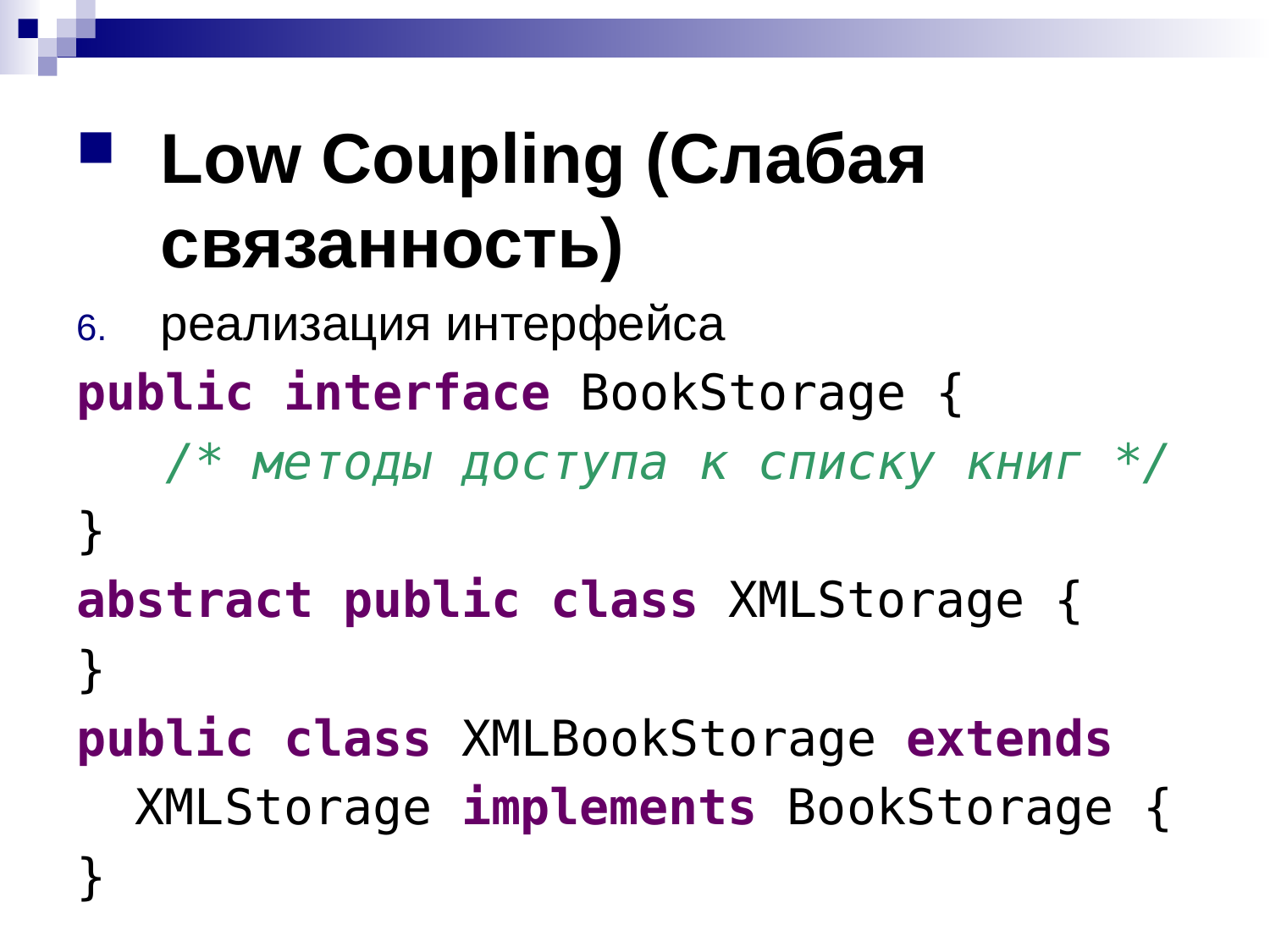

Low Coupling (Слабая связанность)
реализация интерфейса
public interface BookStorage {
   /* методы доступа к списку книг */
}
abstract public class XMLStorage {
}
public class XMLBookStorage extends
  XMLStorage implements BookStorage {
}